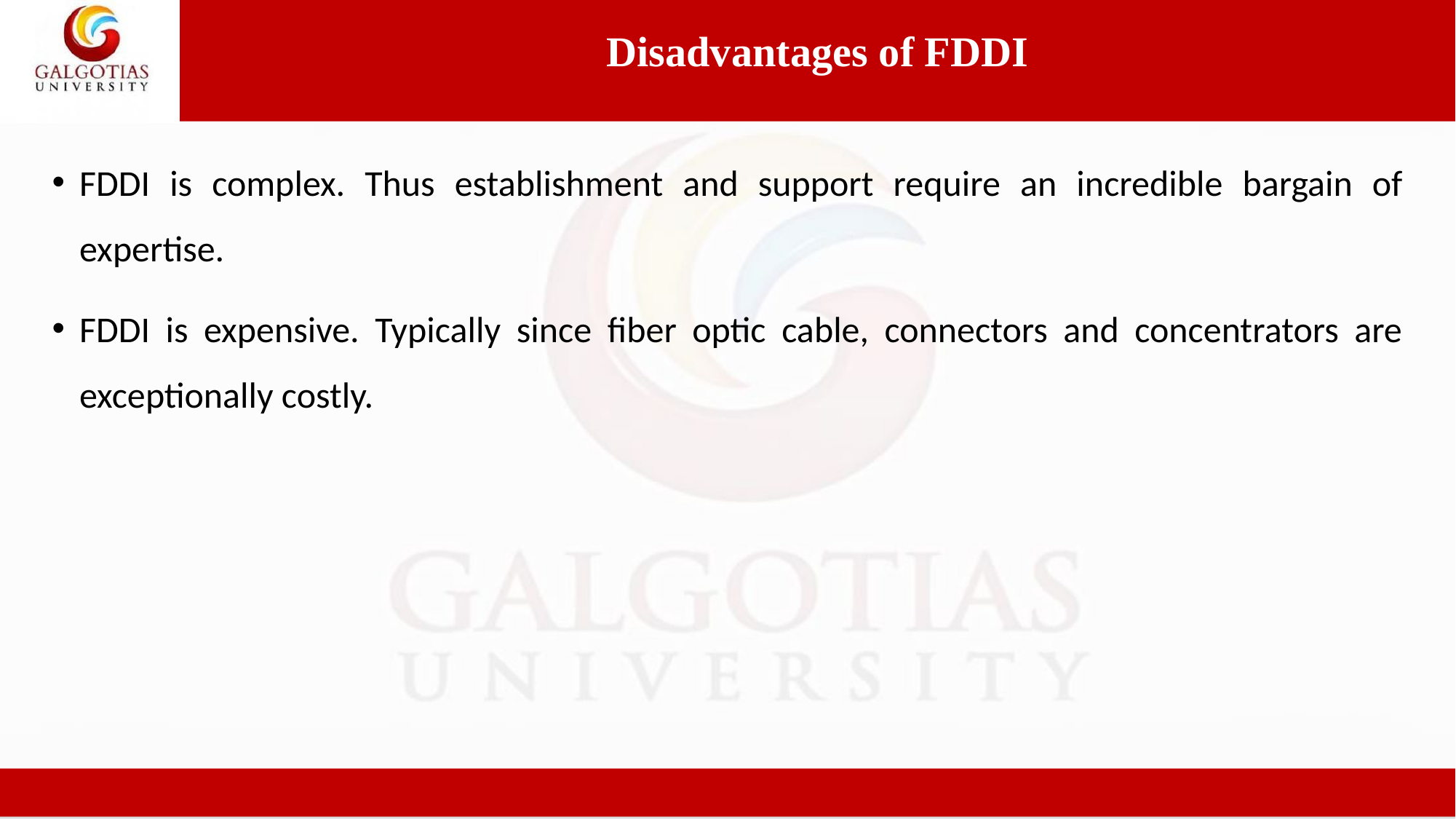

Disadvantages of FDDI
FDDI is complex. Thus establishment and support require an incredible bargain of expertise.
FDDI is expensive. Typically since fiber optic cable, connectors and concentrators are exceptionally costly.